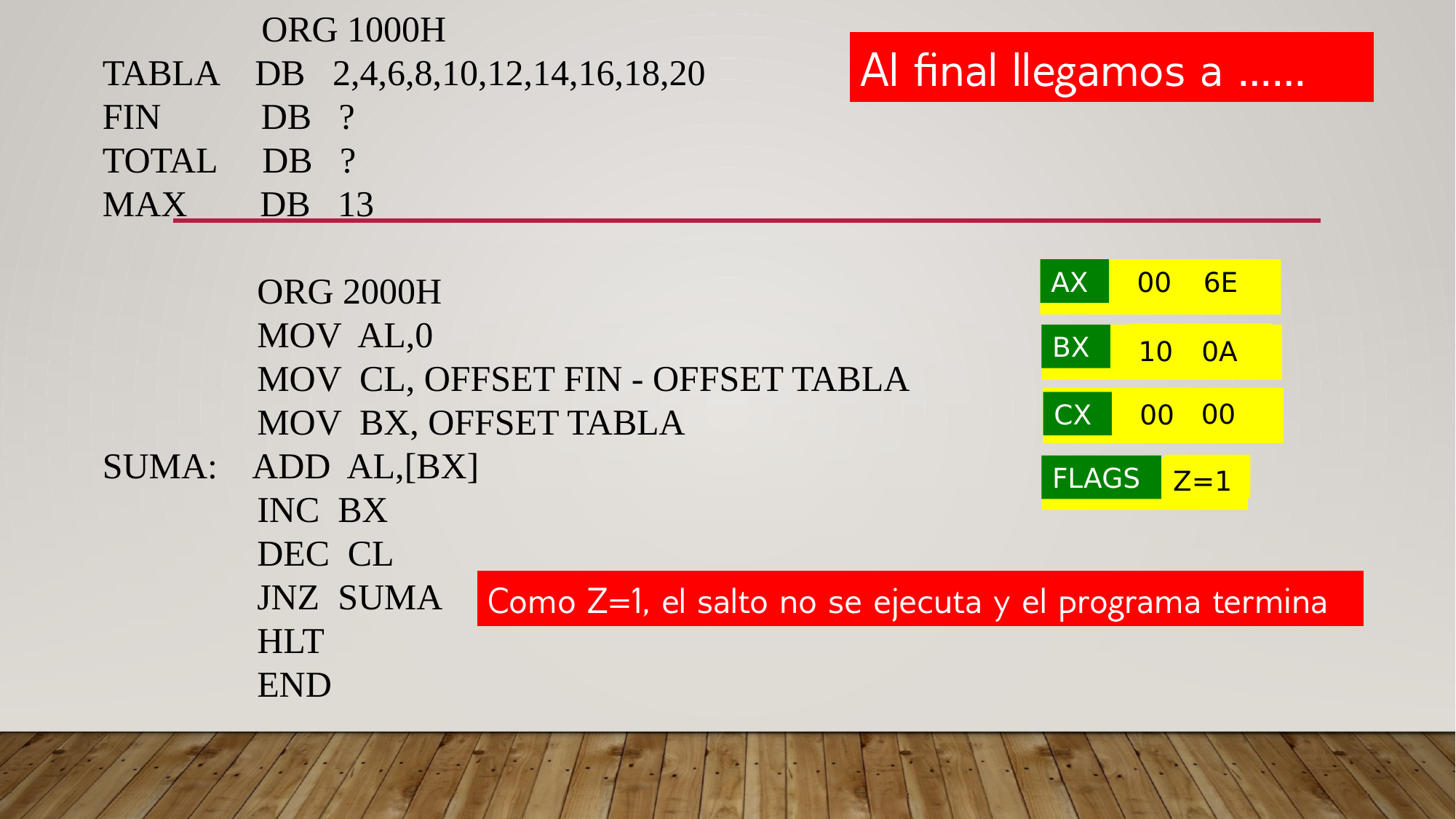

ORG 1000H
TABLA    DB   2,4,6,8,10,12,14,16,18,20
FIN           DB   ?
TOTAL     DB   ?
MAX        DB   13

                 ORG 2000H
                 MOV  AL,0
                 MOV  CL, OFFSET FIN - OFFSET TABLA
                 MOV  BX, OFFSET TABLA
SUMA:    ADD  AL,[BX]
                 INC  BX
                 DEC  CL
                 JNZ  SUMA
                 HLT
                 END
Al final llegamos a ……

AX
00   5A
6E
0F   03
00   00
BX
0F   01

0F   02
09
10   00
0A

CX
00   00
00
0A
01
Z=0
FLAGS

Z=0
Z=1
Como Z=1, el salto no se ejecuta y el programa termina